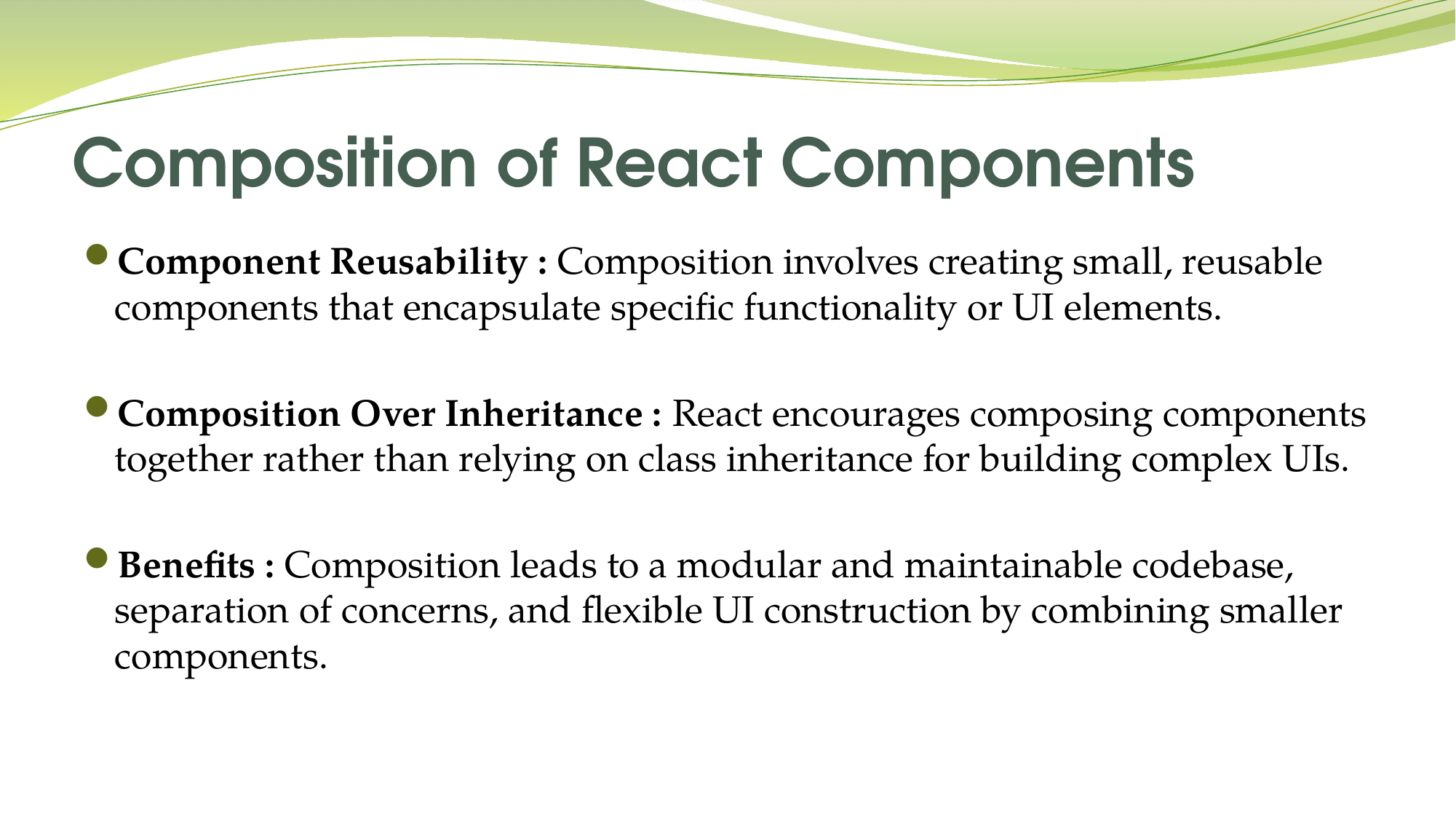

# Composition of React Components
Component Reusability : Composition involves creating small, reusable components that encapsulate specific functionality or UI elements.

Composition Over Inheritance : React encourages composing components together rather than relying on class inheritance for building complex UIs.

Benefits : Composition leads to a modular and maintainable codebase, separation of concerns, and flexible UI construction by combining smaller components.